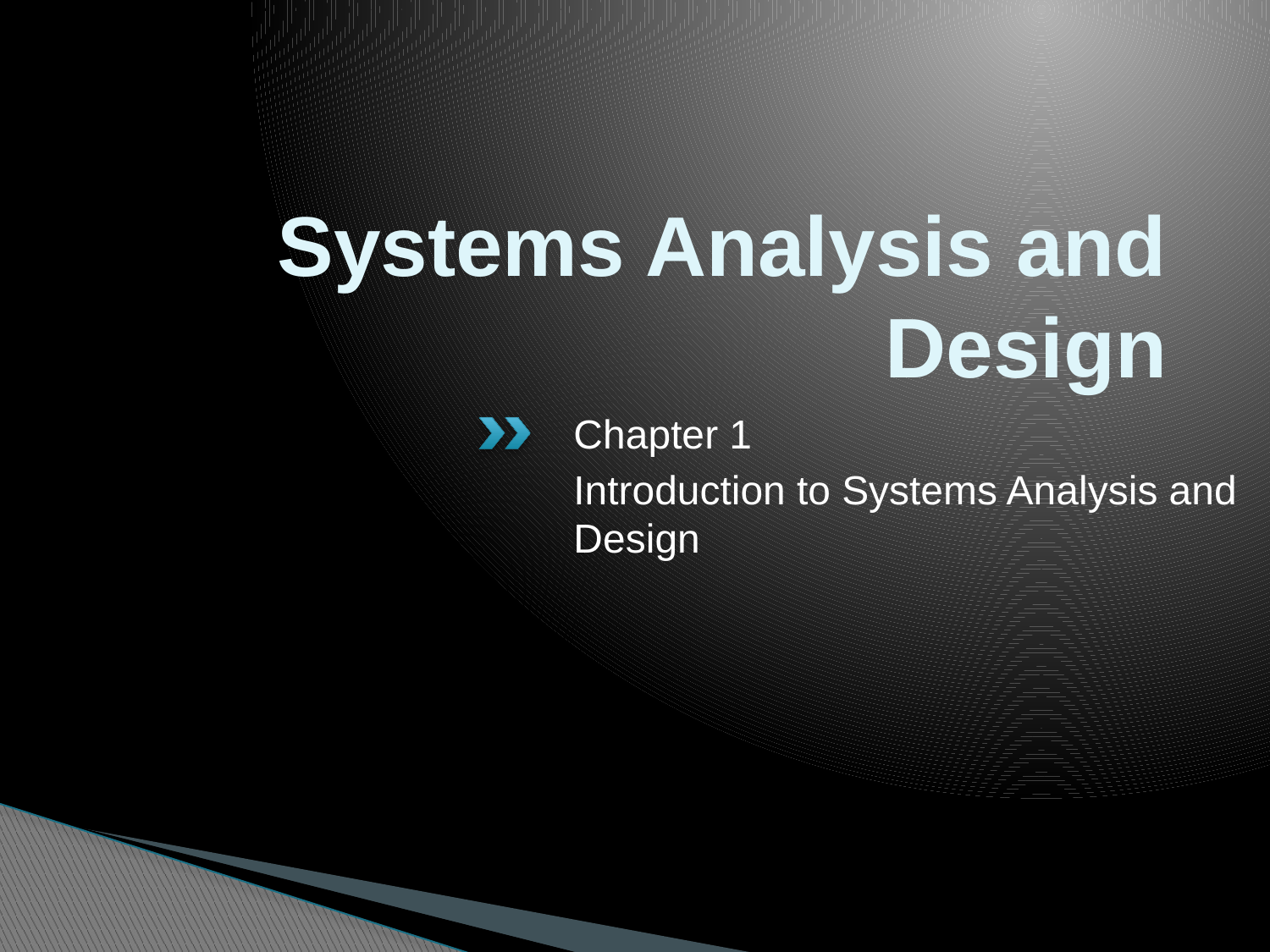

# Systems Analysis and Design
Chapter 1
Introduction to Systems Analysis and Design